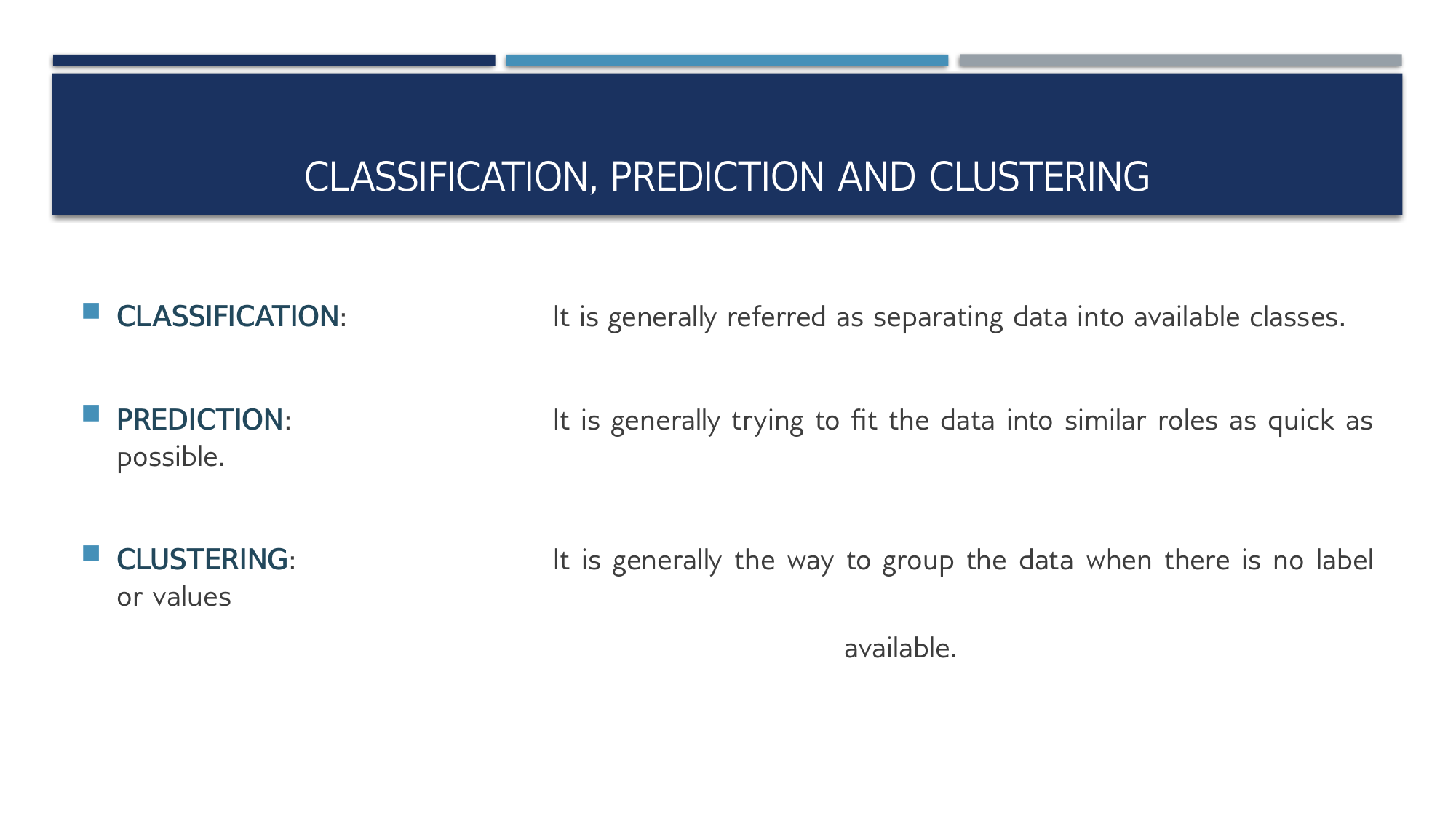

# Classification, prediction and clustering
CLASSIFICATION:		It is generally referred as separating data into available classes.

PREDICTION:			It is generally trying to fit the data into similar roles as quick as possible.

CLUSTERING:			It is generally the way to group the data when there is no label or values
							available.